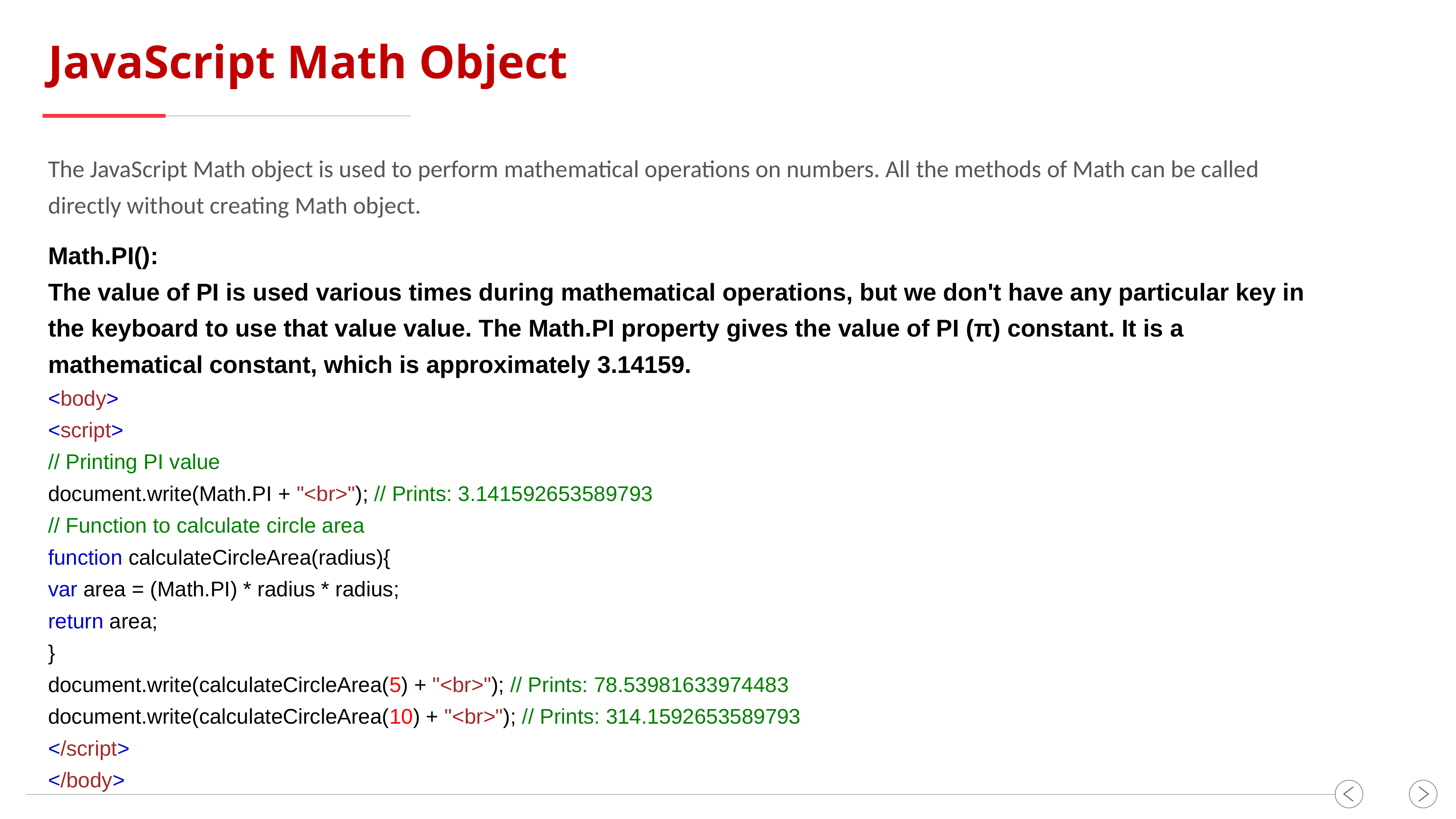

JavaScript Math Object
The JavaScript Math object is used to perform mathematical operations on numbers. All the methods of Math can be called directly without creating Math object.
Math.PI():
The value of PI is used various times during mathematical operations, but we don't have any particular key in the keyboard to use that value value. The Math.PI property gives the value of PI (π) constant. It is a mathematical constant, which is approximately 3.14159.
<body>
<script>
// Printing PI value
document.write(Math.PI + "<br>"); // Prints: 3.141592653589793
// Function to calculate circle area
function calculateCircleArea(radius){
var area = (Math.PI) * radius * radius;
return area;
}
document.write(calculateCircleArea(5) + "<br>"); // Prints: 78.53981633974483
document.write(calculateCircleArea(10) + "<br>"); // Prints: 314.1592653589793
</script>
</body>